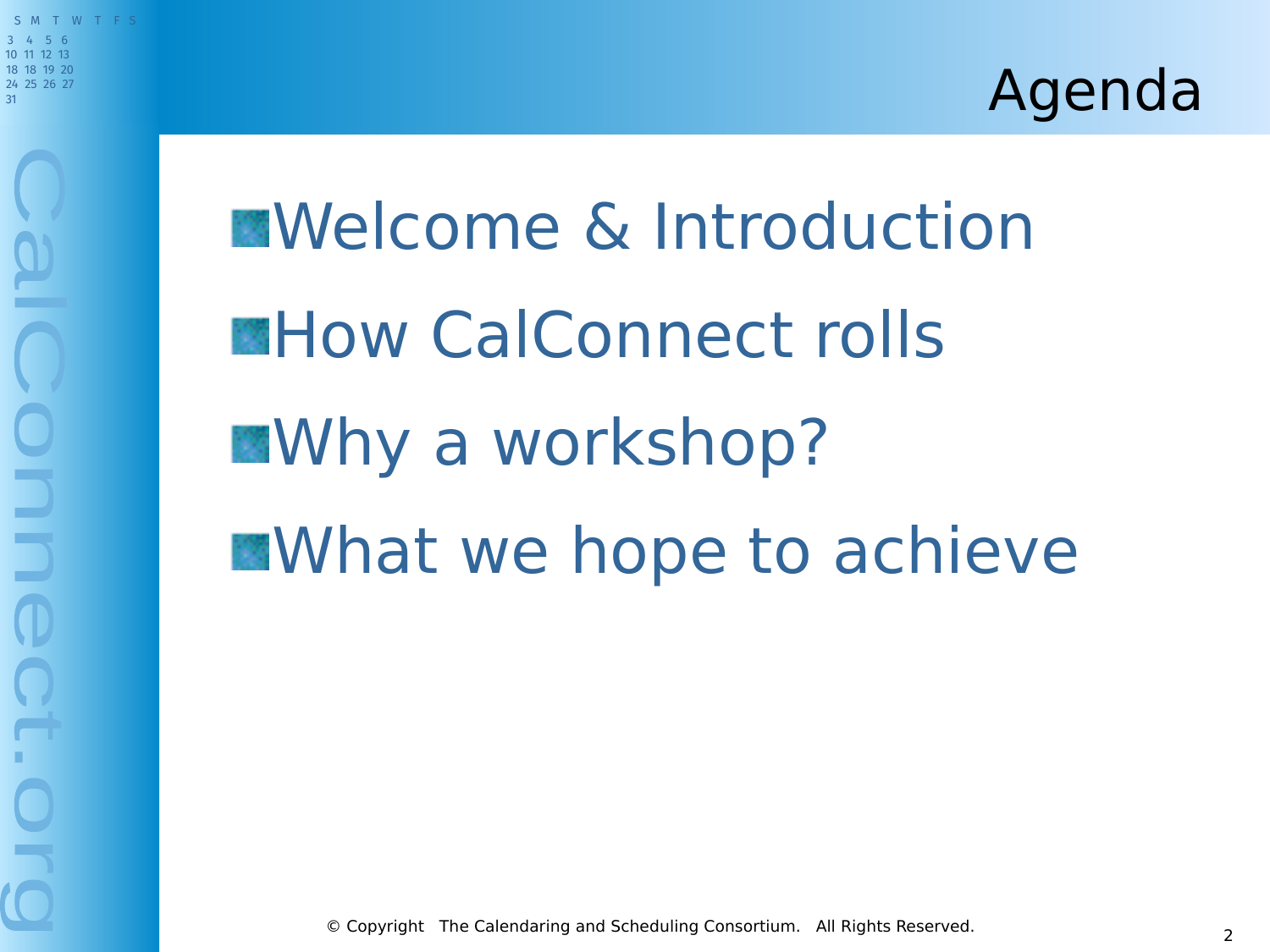

# Agenda
Welcome & Introduction
How CalConnect rolls
Why a workshop?
What we hope to achieve
© Copyright   The Calendaring and Scheduling Consortium.   All Rights Reserved.
2